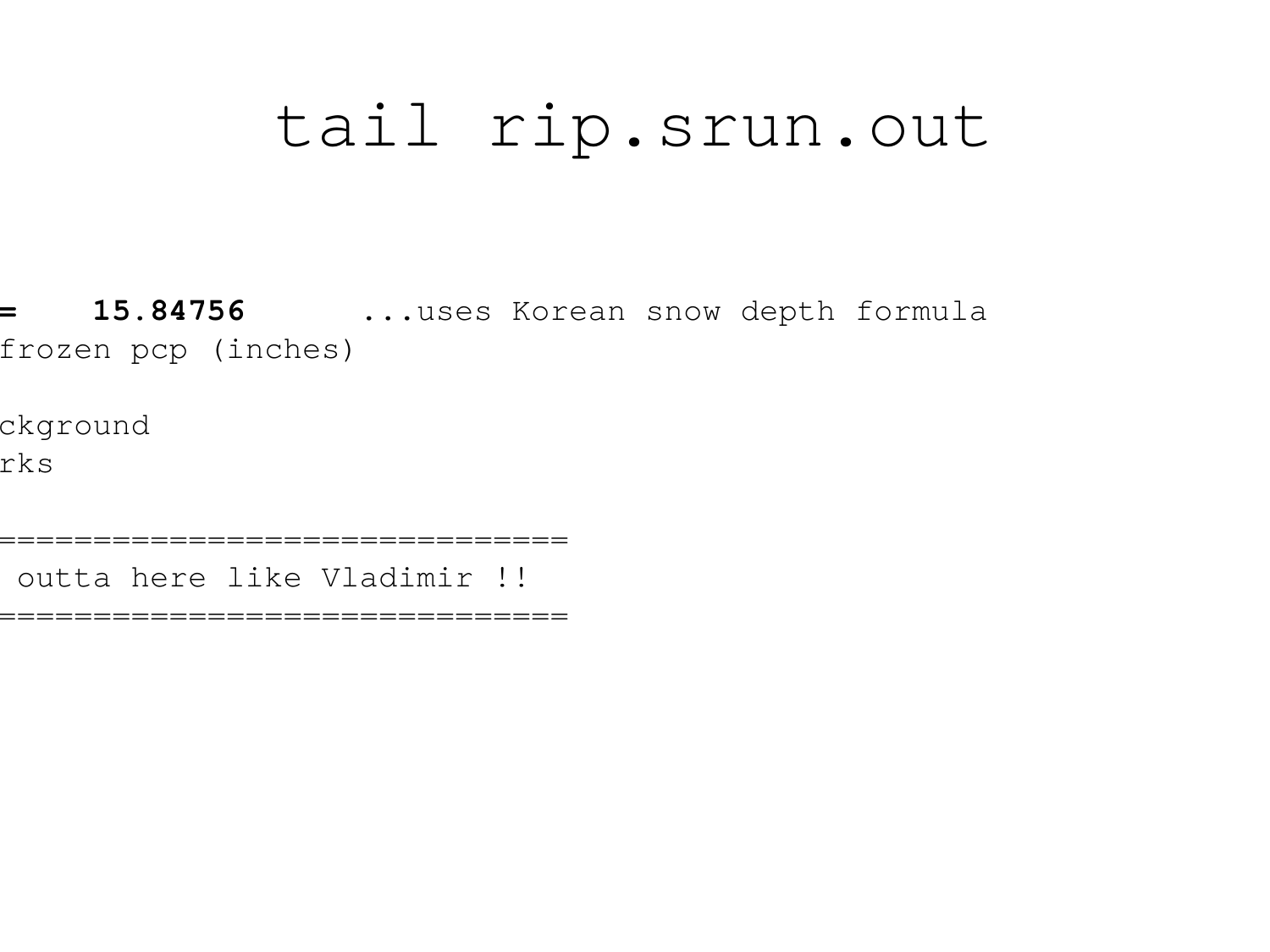

# tail rip.srun.out
 NESIS =    15.84756      ...uses Korean snow depth formula
 Accum frozen pcp (inches)

 map background
 tic marks

 ====================================
  We're outta here like Vladimir !!
 ====================================